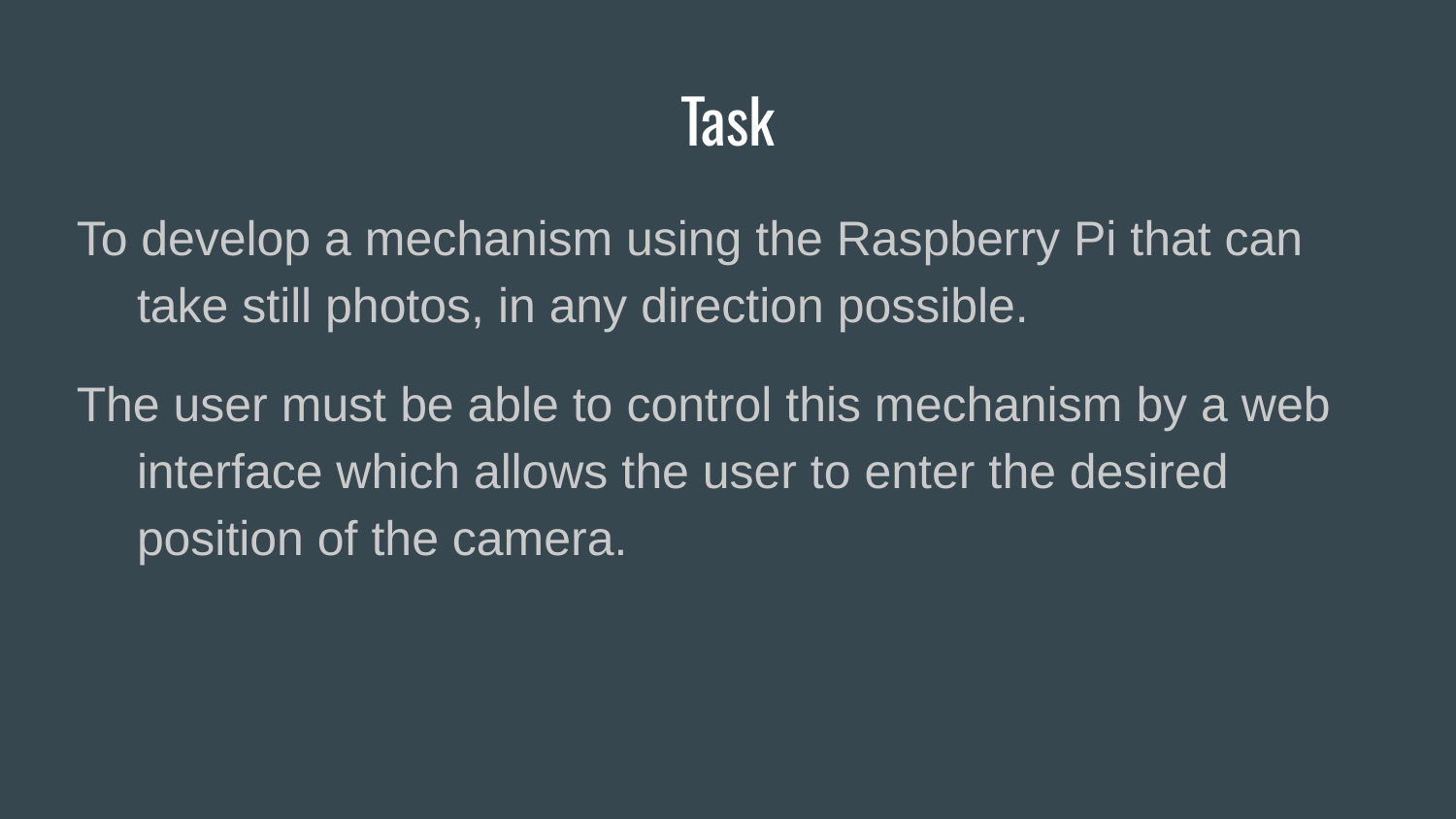

# Task
To develop a mechanism using the Raspberry Pi that can take still photos, in any direction possible.
The user must be able to control this mechanism by a web interface which allows the user to enter the desired position of the camera.